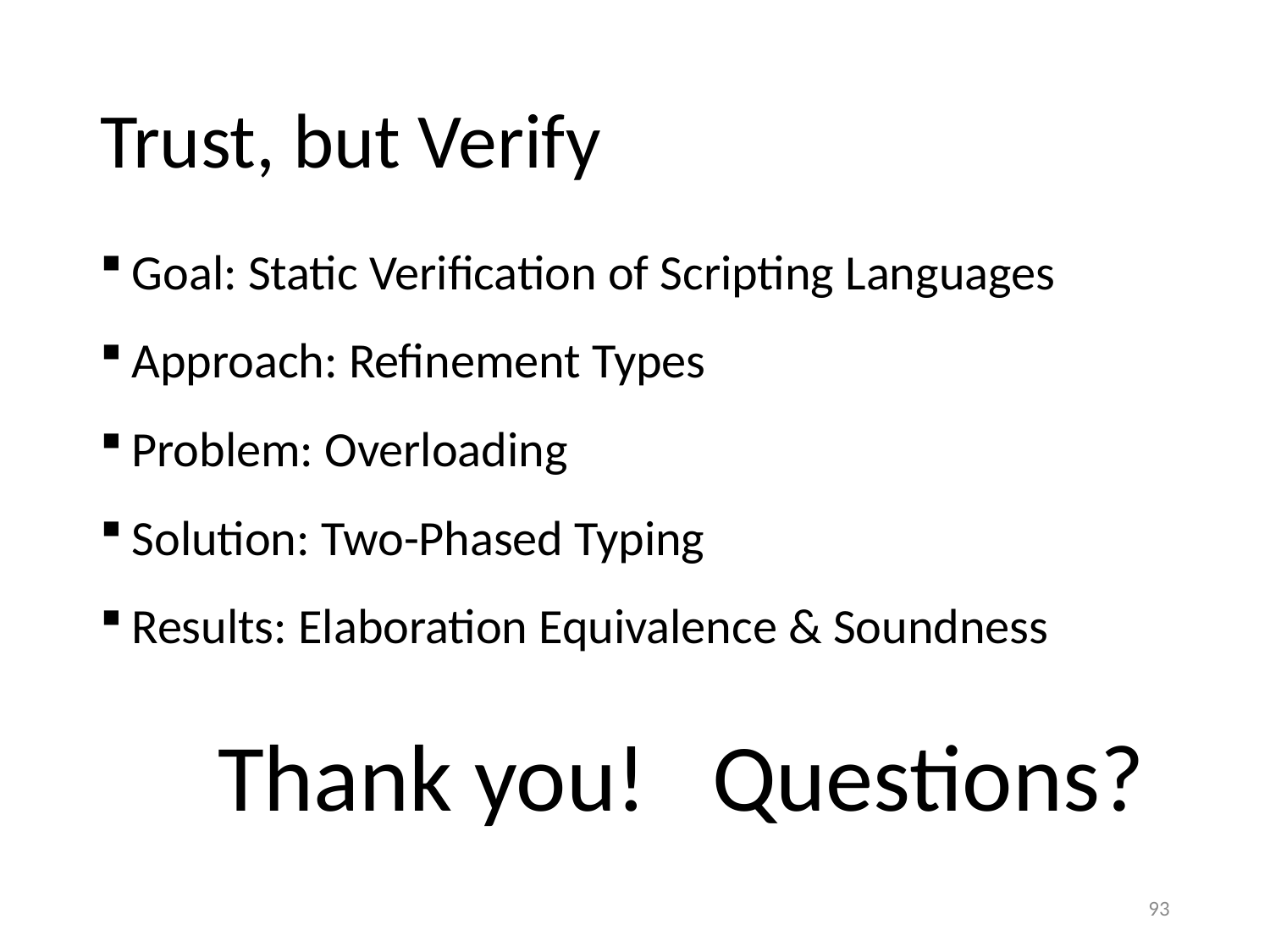

# Trust, but Verify
Goal: Static Verification of Scripting Languages
Approach: Refinement Types
Problem: Overloading
Solution: Two-Phased Typing
Results: Elaboration Equivalence & Soundness

Thank you!   Questions?
93